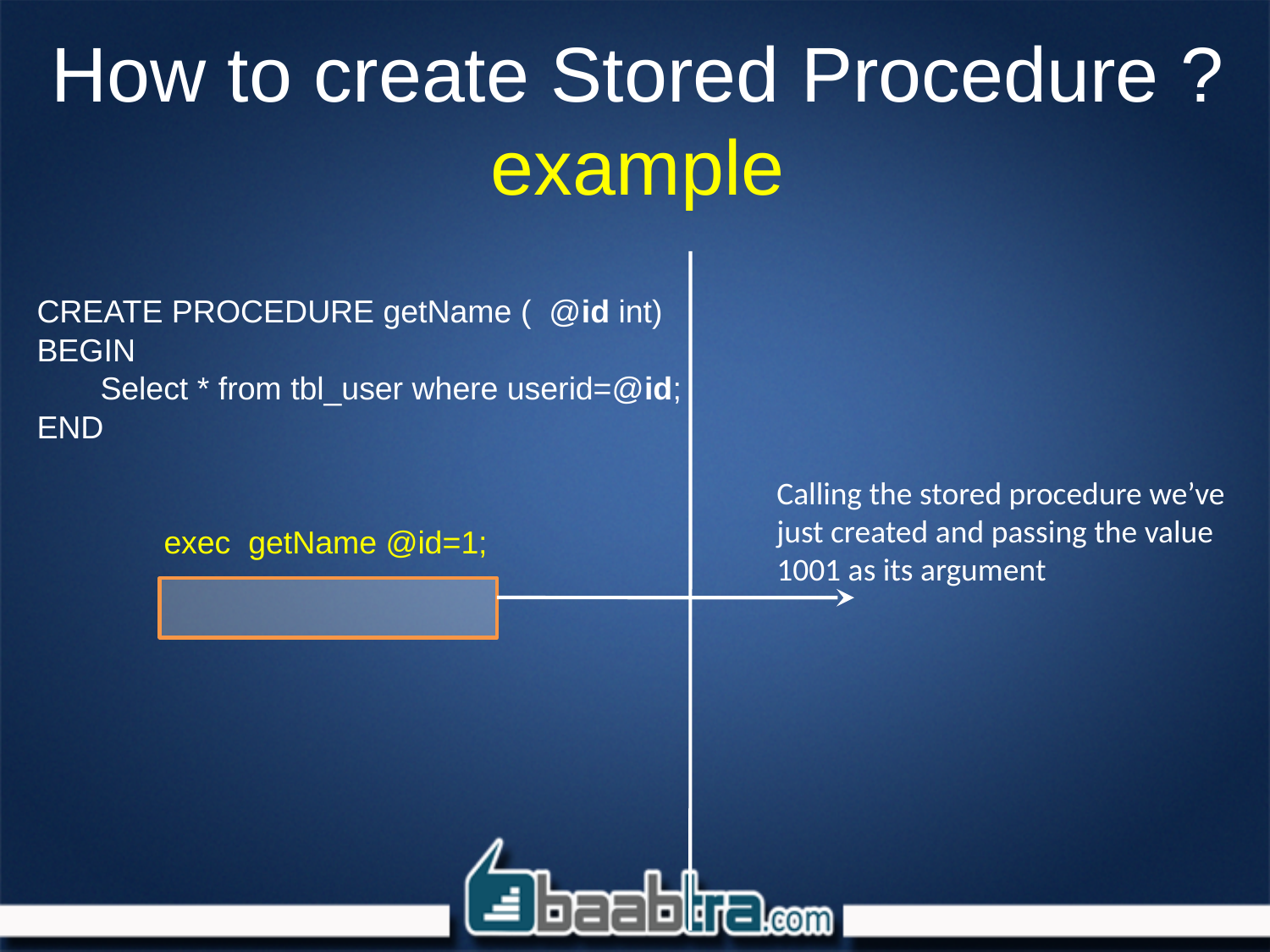

# How to create Stored Procedure ? example

CREATE PROCEDURE getName (  @id int)
BEGIN
Select * from tbl_user where userid=@id;
END

exec  getName @id=1;

Calling the stored procedure we’ve just created and passing the value 1001 as its argument